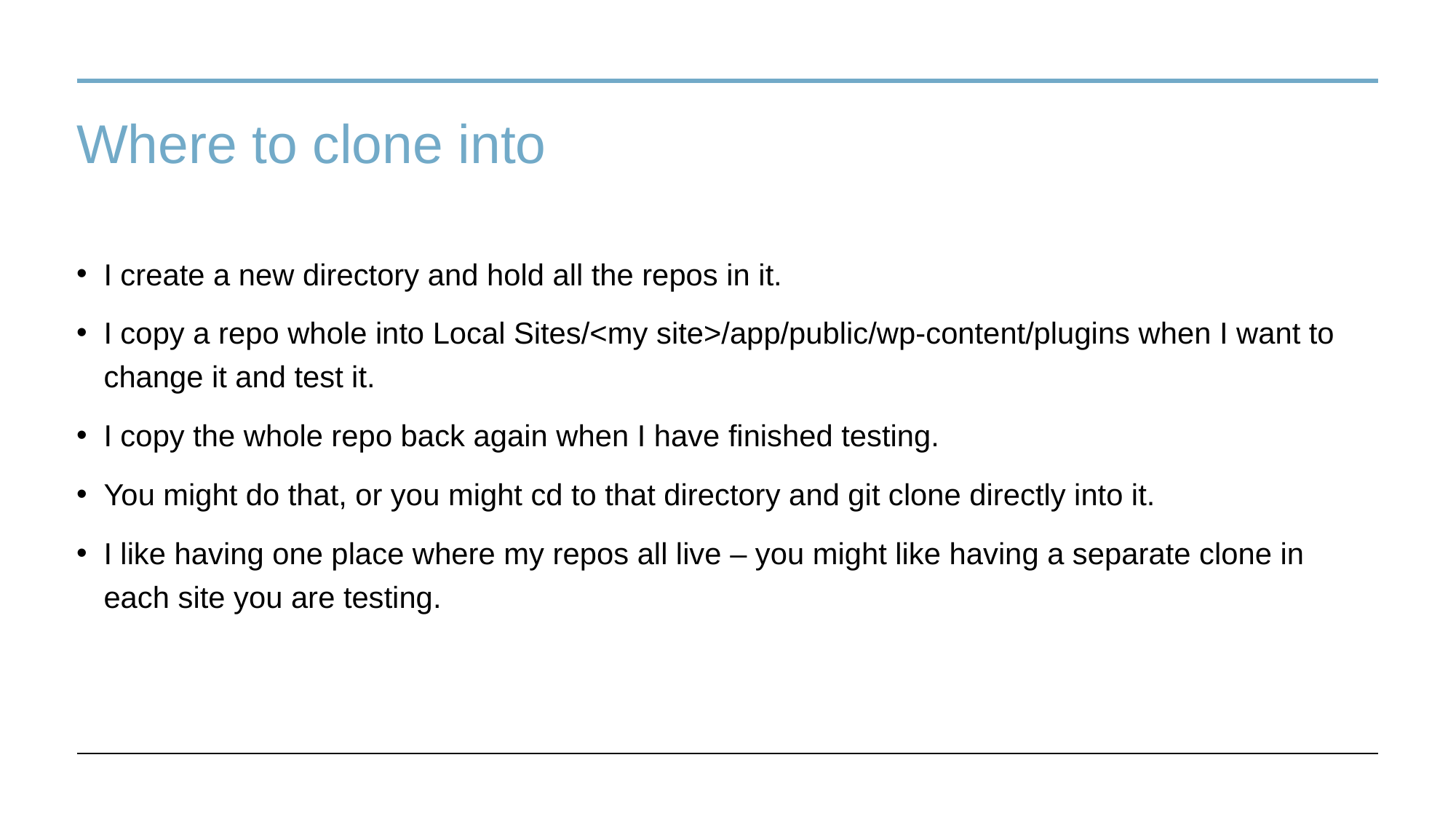

# Where to clone into
I create a new directory and hold all the repos in it.
I copy a repo whole into Local Sites/<my site>/app/public/wp-content/plugins when I want to change it and test it.
I copy the whole repo back again when I have finished testing.
You might do that, or you might cd to that directory and git clone directly into it.
I like having one place where my repos all live – you might like having a separate clone in each site you are testing.